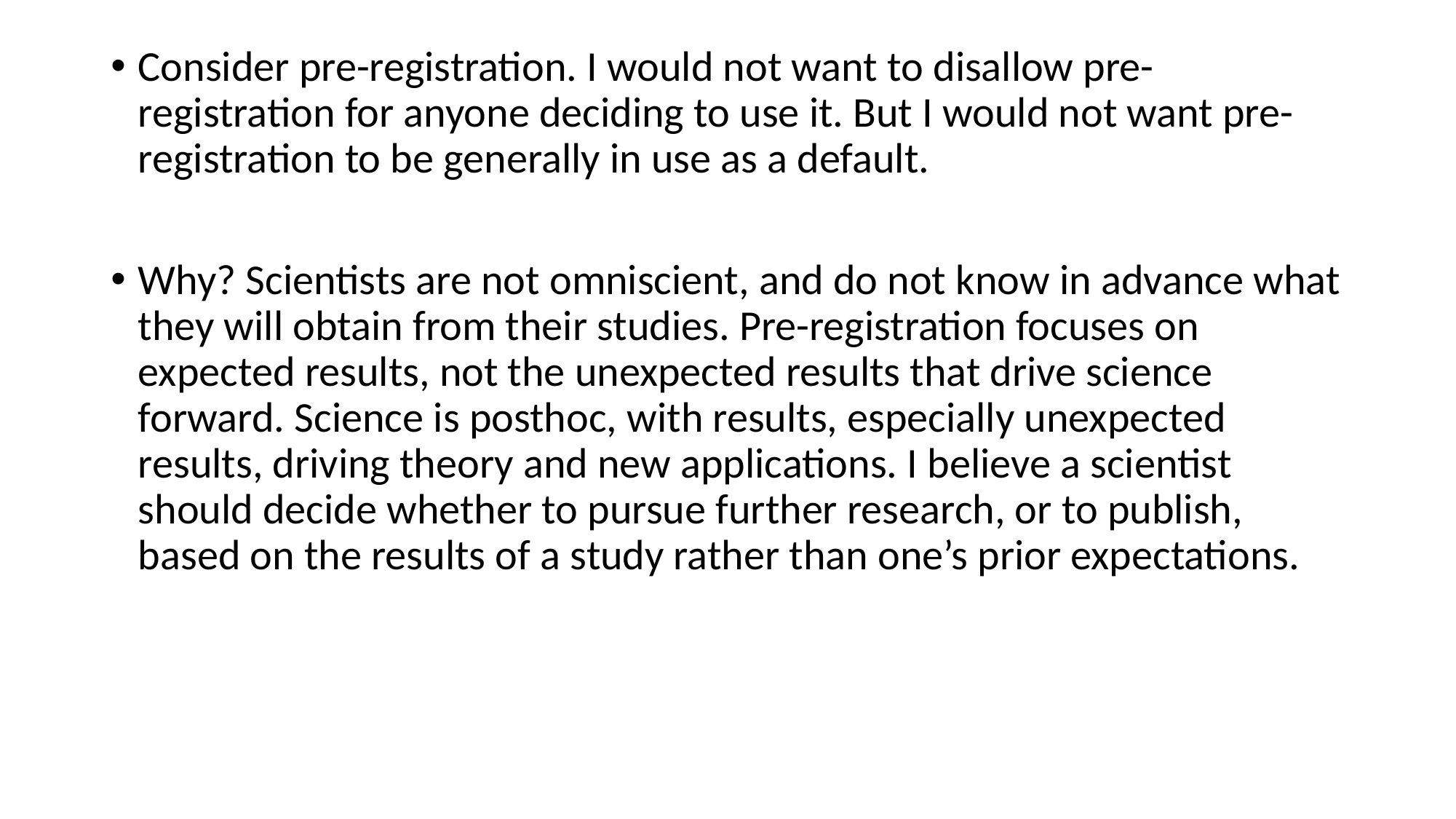

Consider pre-registration. I would not want to disallow pre-registration for anyone deciding to use it. But I would not want pre-registration to be generally in use as a default.

Why? Scientists are not omniscient, and do not know in advance what they will obtain from their studies. Pre-registration focuses on expected results, not the unexpected results that drive science forward. Science is posthoc, with results, especially unexpected results, driving theory and new applications. I believe a scientist should decide whether to pursue further research, or to publish, based on the results of a study rather than one’s prior expectations.